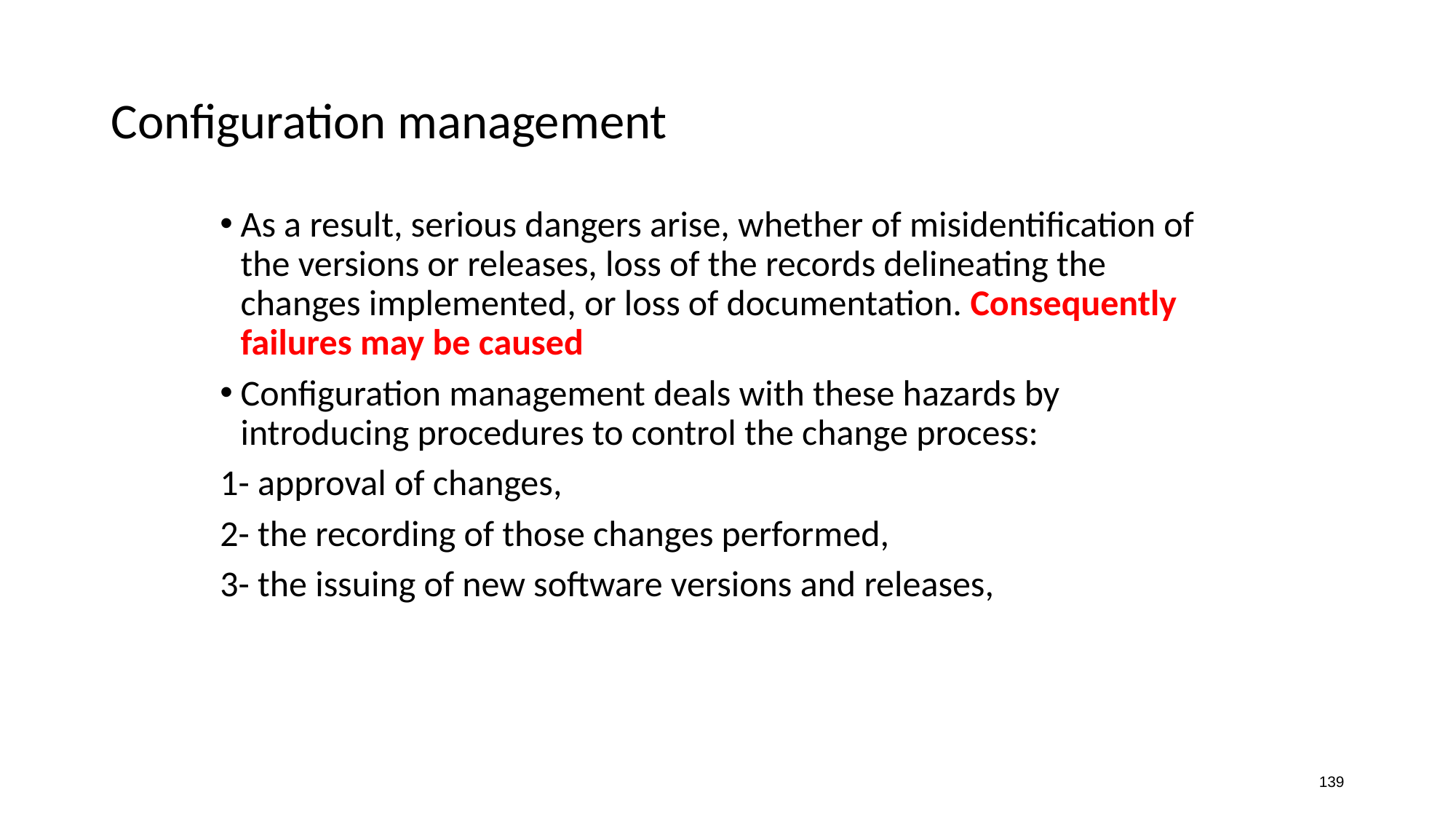

# Configuration management
As a result, serious dangers arise, whether of misidentification of the versions or releases, loss of the records delineating the changes implemented, or loss of documentation. Consequently failures may be caused
Configuration management deals with these hazards by introducing procedures to control the change process:
1- approval of changes,
2- the recording of those changes performed,
3- the issuing of new software versions and releases,

139